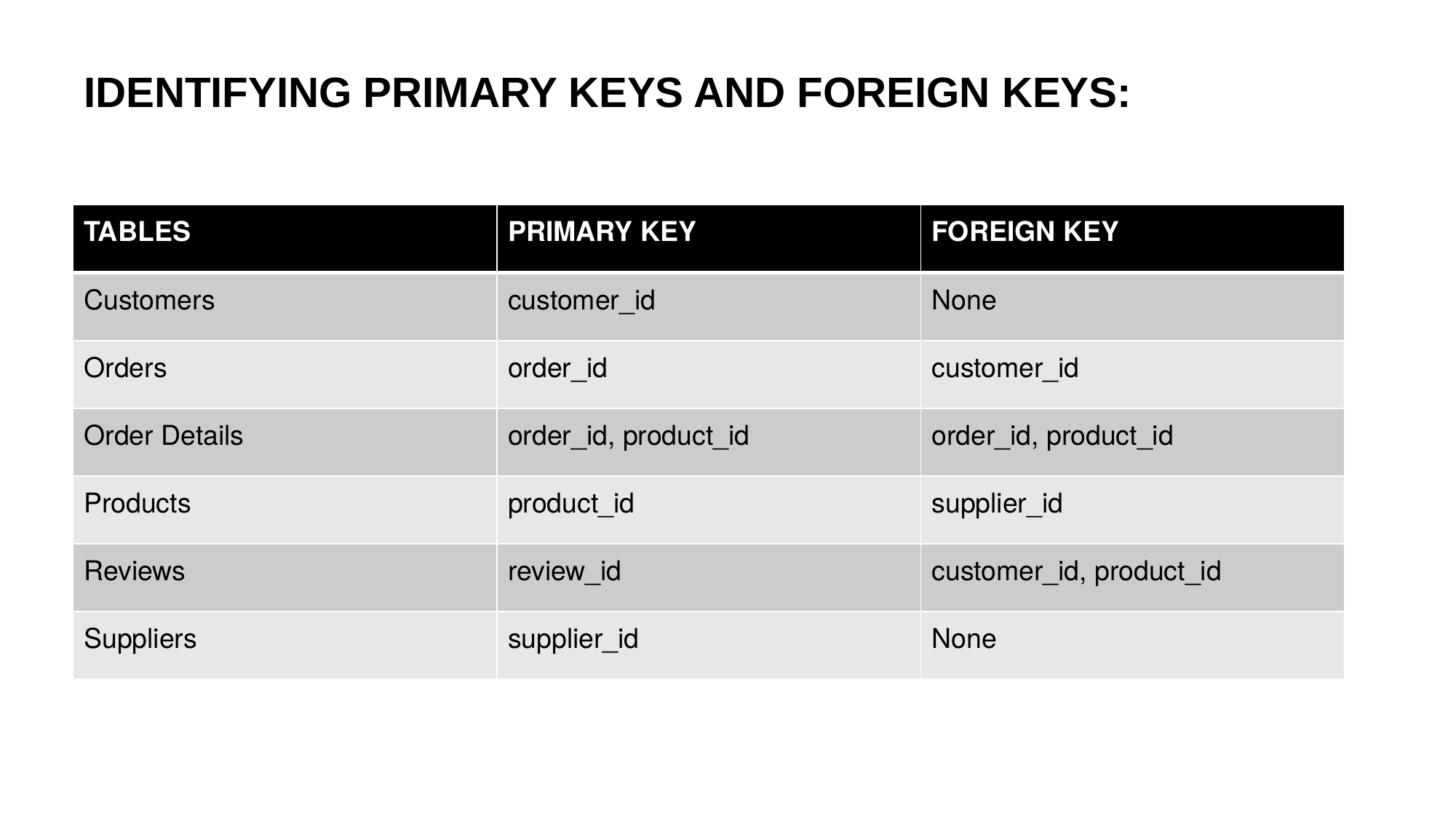

# IDENTIFYING PRIMARY KEYS AND FOREIGN KEYS:
| TABLES | PRIMARY KEY | FOREIGN KEY |
| --- | --- | --- |
| Customers | customer\_id | None |
| Orders | order\_id | customer\_id |
| Order Details | order\_id, product\_id | order\_id, product\_id |
| Products | product\_id | supplier\_id |
| Reviews | review\_id | customer\_id, product\_id |
| Suppliers | supplier\_id | None |